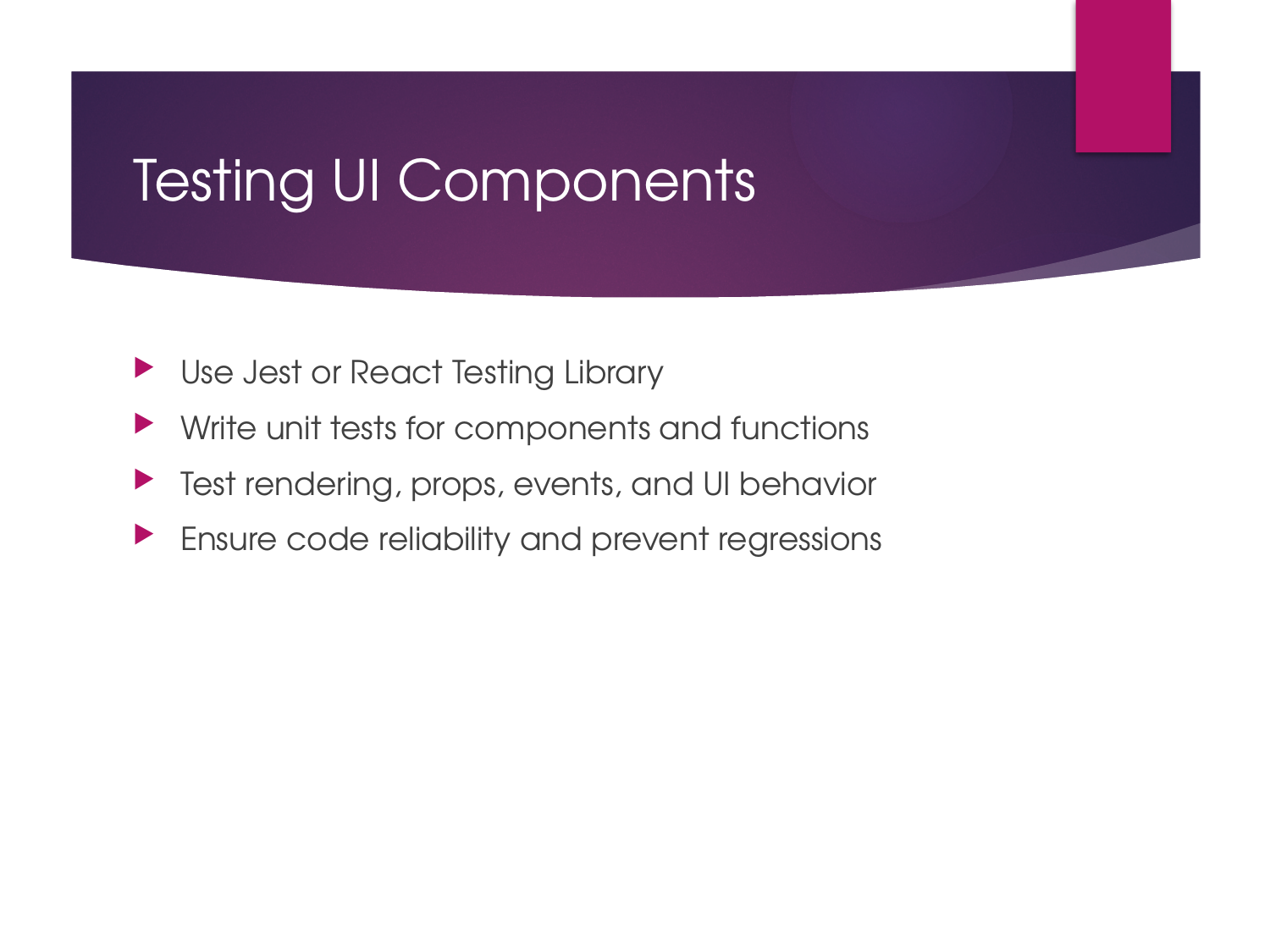

# Testing UI Components
Use Jest or React Testing Library
Write unit tests for components and functions
Test rendering, props, events, and UI behavior
Ensure code reliability and prevent regressions